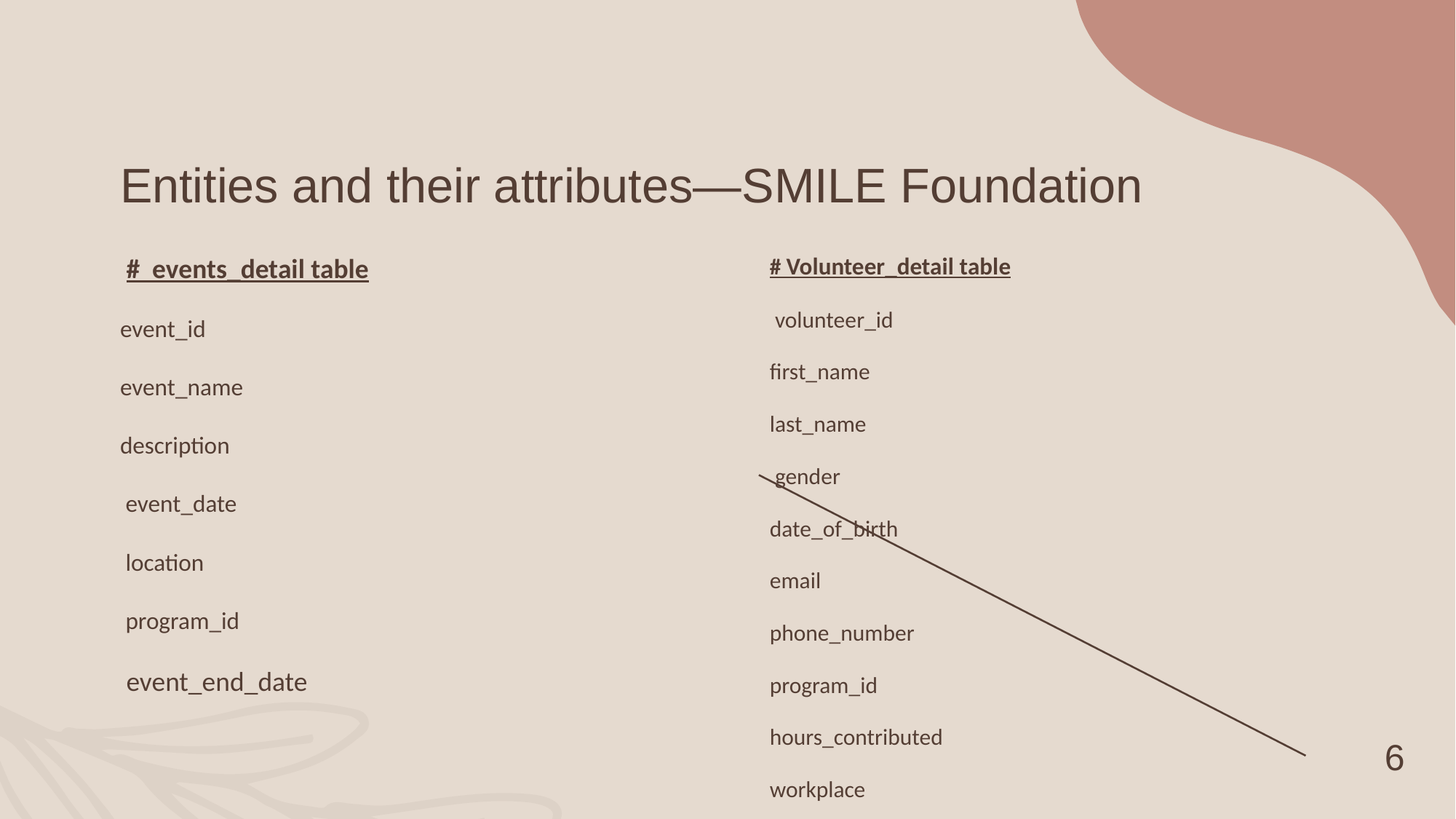

# Entities and their attributes—SMILE Foundation
# Volunteer_detail table
 volunteer_id
first_name
last_name
 gender
date_of_birth
email
phone_number
program_id
hours_contributed
workplace
 #  events_detail table
event_id
event_name
description
 event_date
 location
 program_id
 event_end_date
6